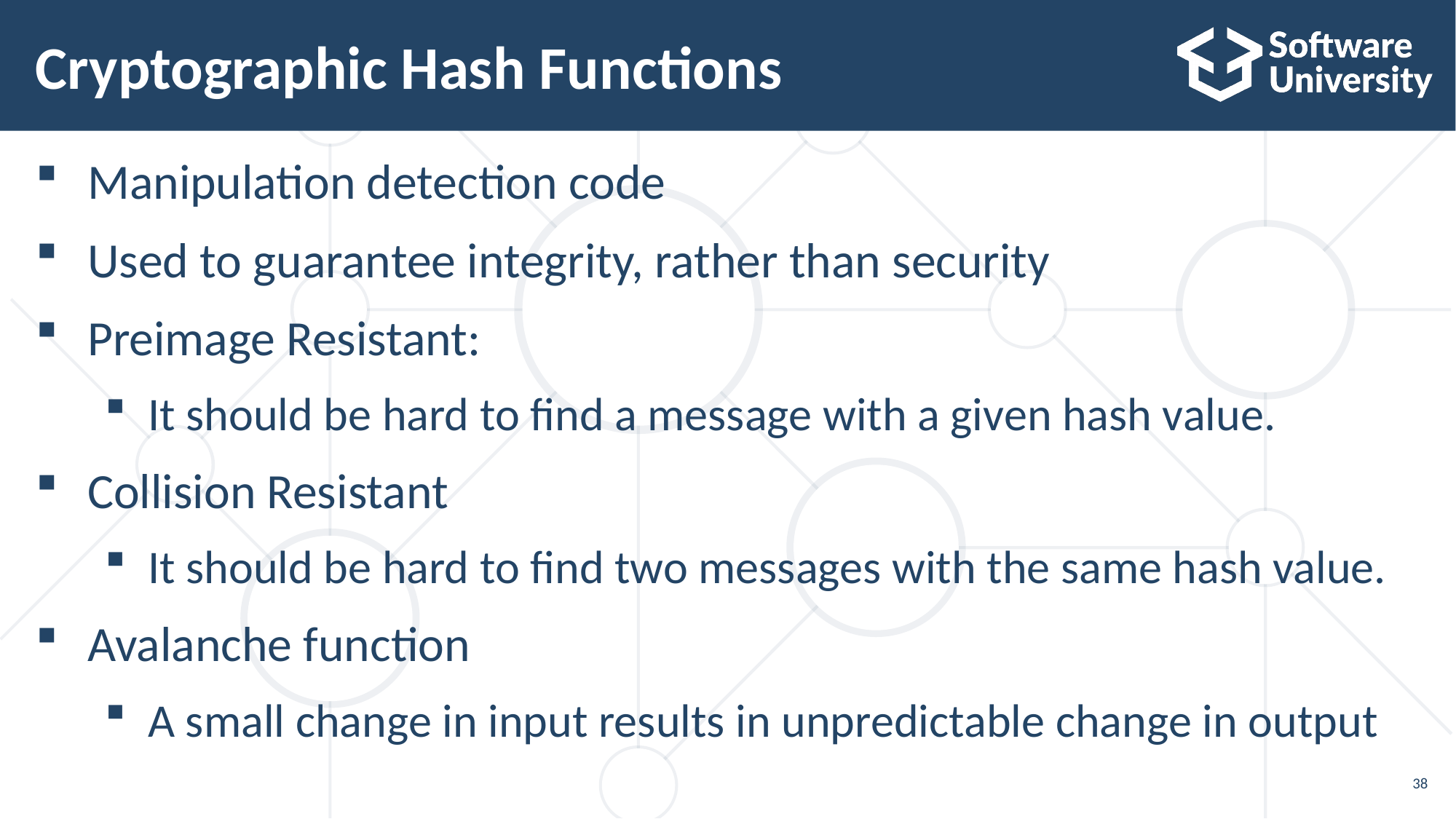

# Cryptographic Hash Functions
Manipulation detection code
Used to guarantee integrity, rather than security
Preimage Resistant:
It should be hard to find a message with a given hash value.
Collision Resistant
It should be hard to find two messages with the same hash value.
Avalanche function
A small change in input results in unpredictable change in output
38